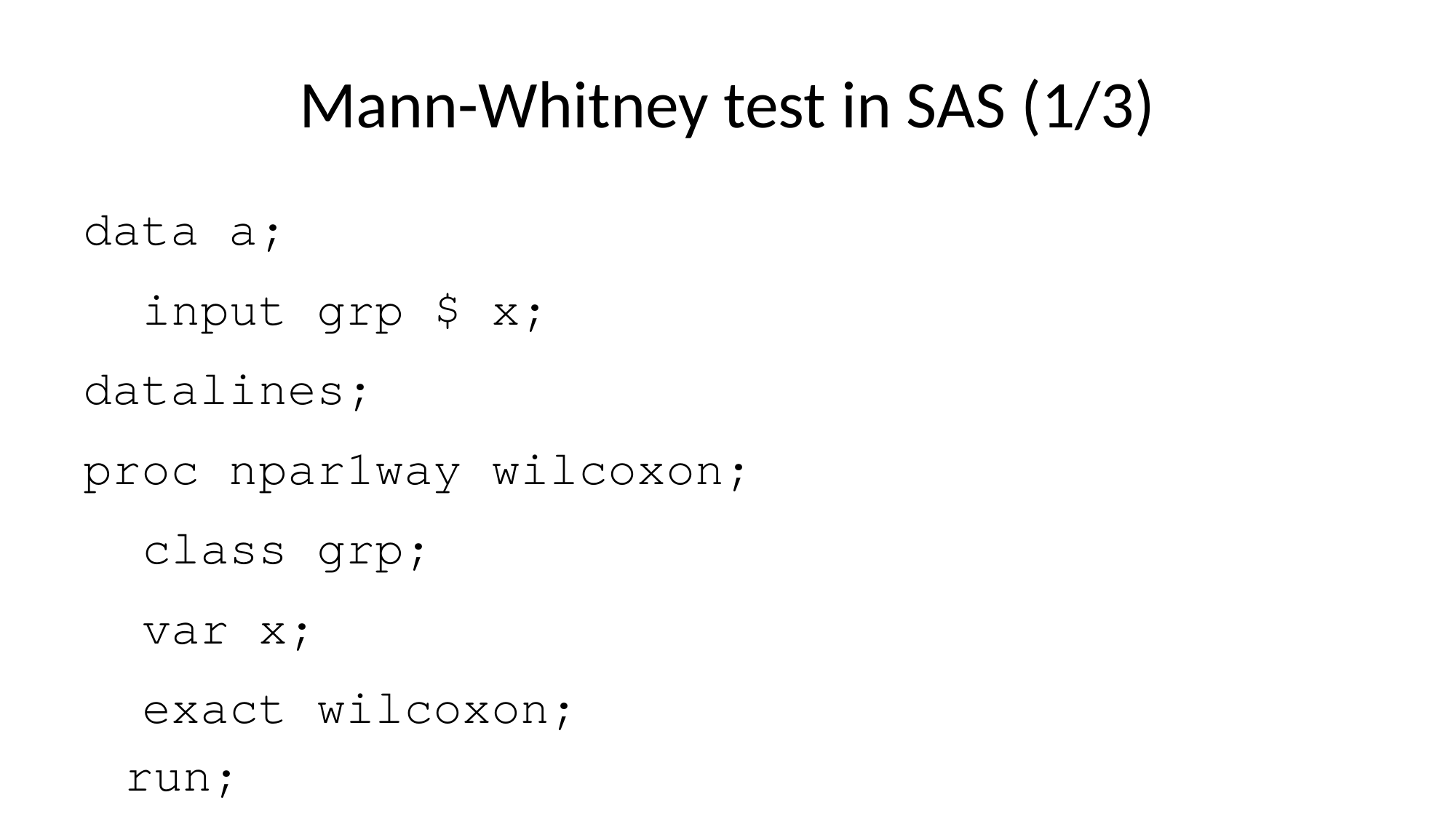

# Mann-Whitney test in SAS (1/3)
data a;
  input grp $ x;
datalines;
proc npar1way wilcoxon;
  class grp;
  var x;
  exact wilcoxon;
run;